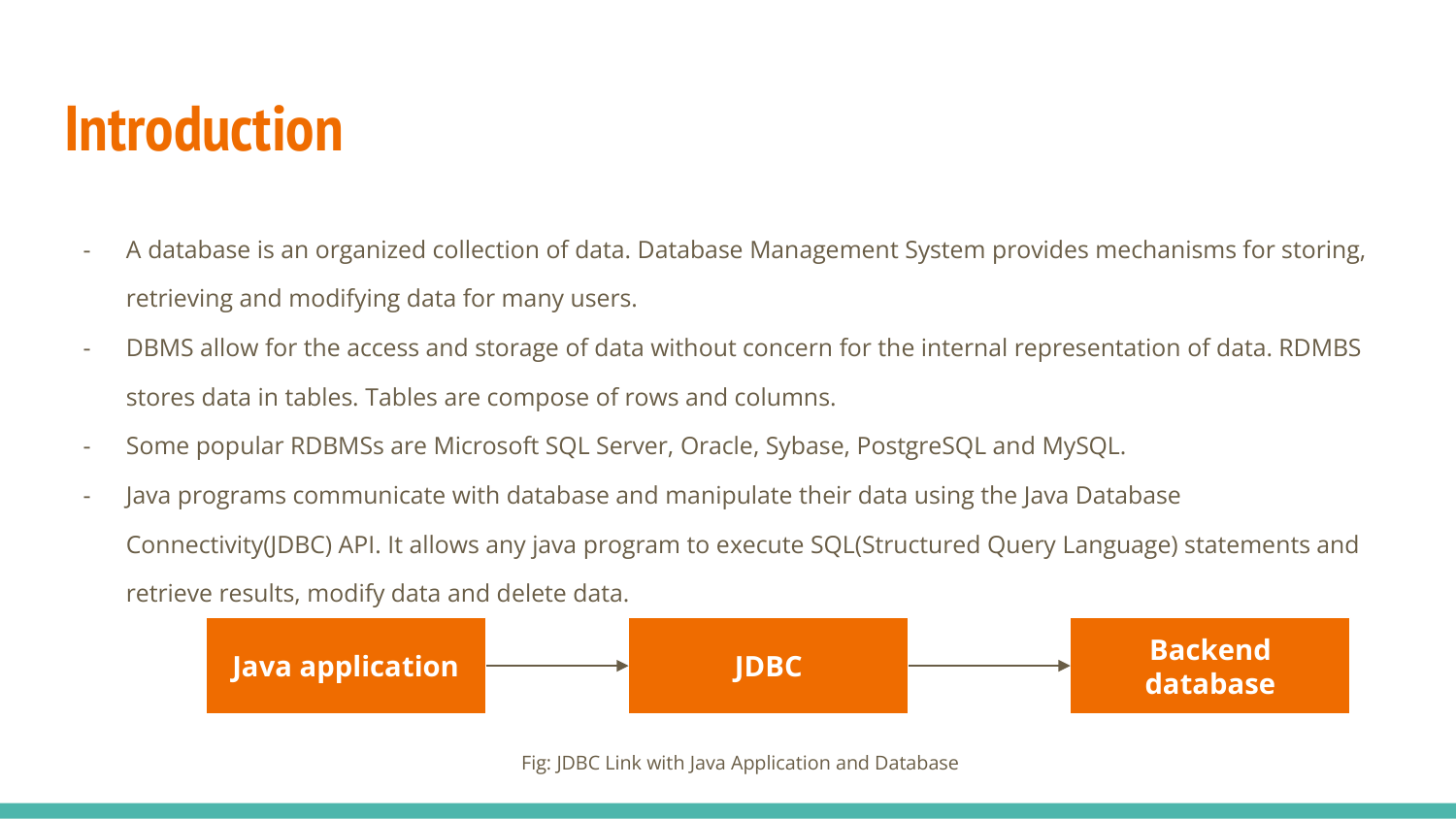

# Introduction
A database is an organized collection of data. Database Management System provides mechanisms for storing, retrieving and modifying data for many users.
DBMS allow for the access and storage of data without concern for the internal representation of data. RDMBS stores data in tables. Tables are compose of rows and columns.
Some popular RDBMSs are Microsoft SQL Server, Oracle, Sybase, PostgreSQL and MySQL.
Java programs communicate with database and manipulate their data using the Java Database Connectivity(JDBC) API. It allows any java program to execute SQL(Structured Query Language) statements and retrieve results, modify data and delete data.
Java application
JDBC
Backend database
Fig: JDBC Link with Java Application and Database